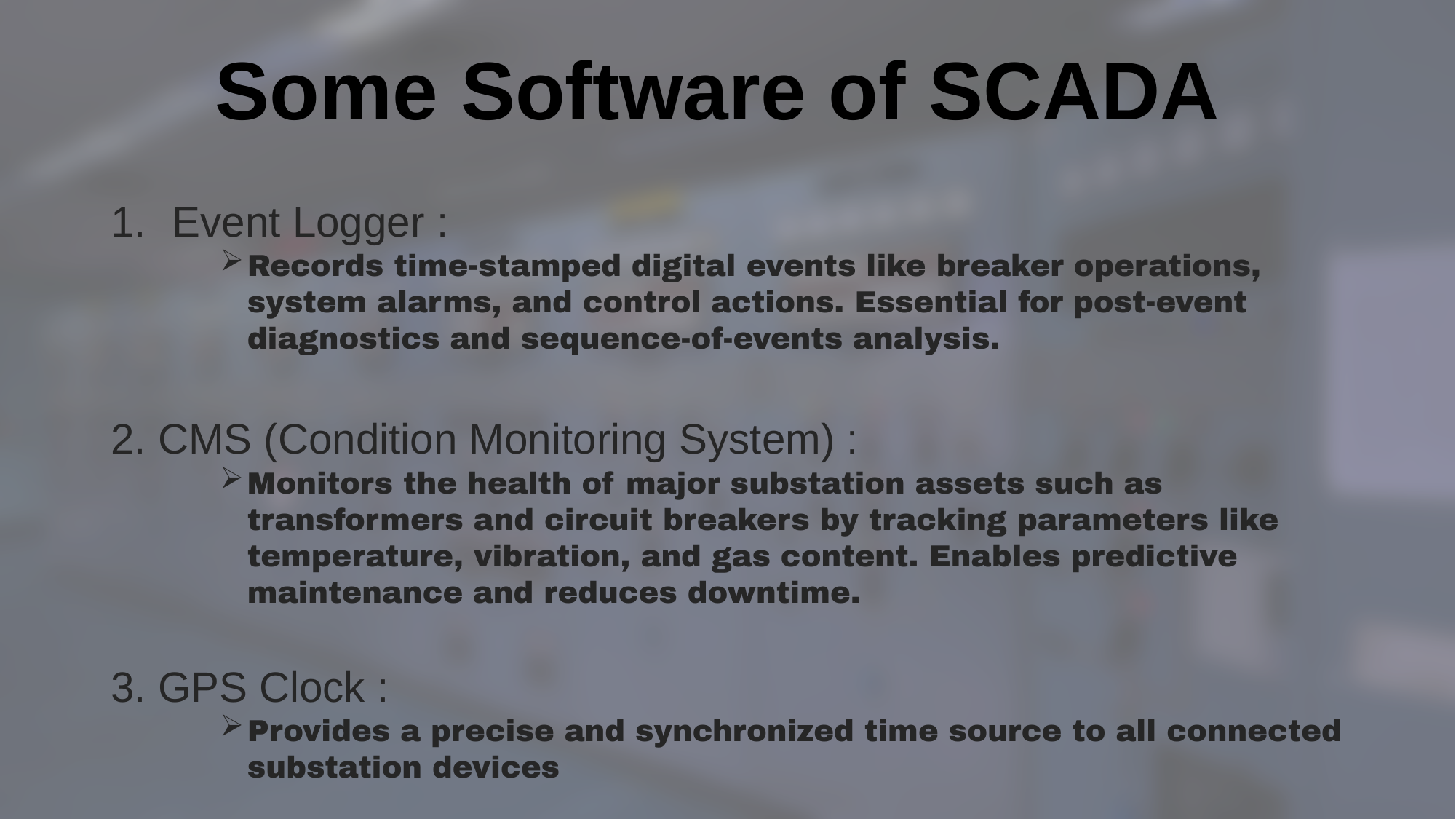

# Some Software of SCADA
Event Logger :
Records time-stamped digital events like breaker operations, system alarms, and control actions. Essential for post-event diagnostics and sequence-of-events analysis.

2. CMS (Condition Monitoring System) :
Monitors the health of major substation assets such as transformers and circuit breakers by tracking parameters like temperature, vibration, and gas content. Enables predictive maintenance and reduces downtime.

3. GPS Clock :
Provides a precise and synchronized time source to all connected substation devices